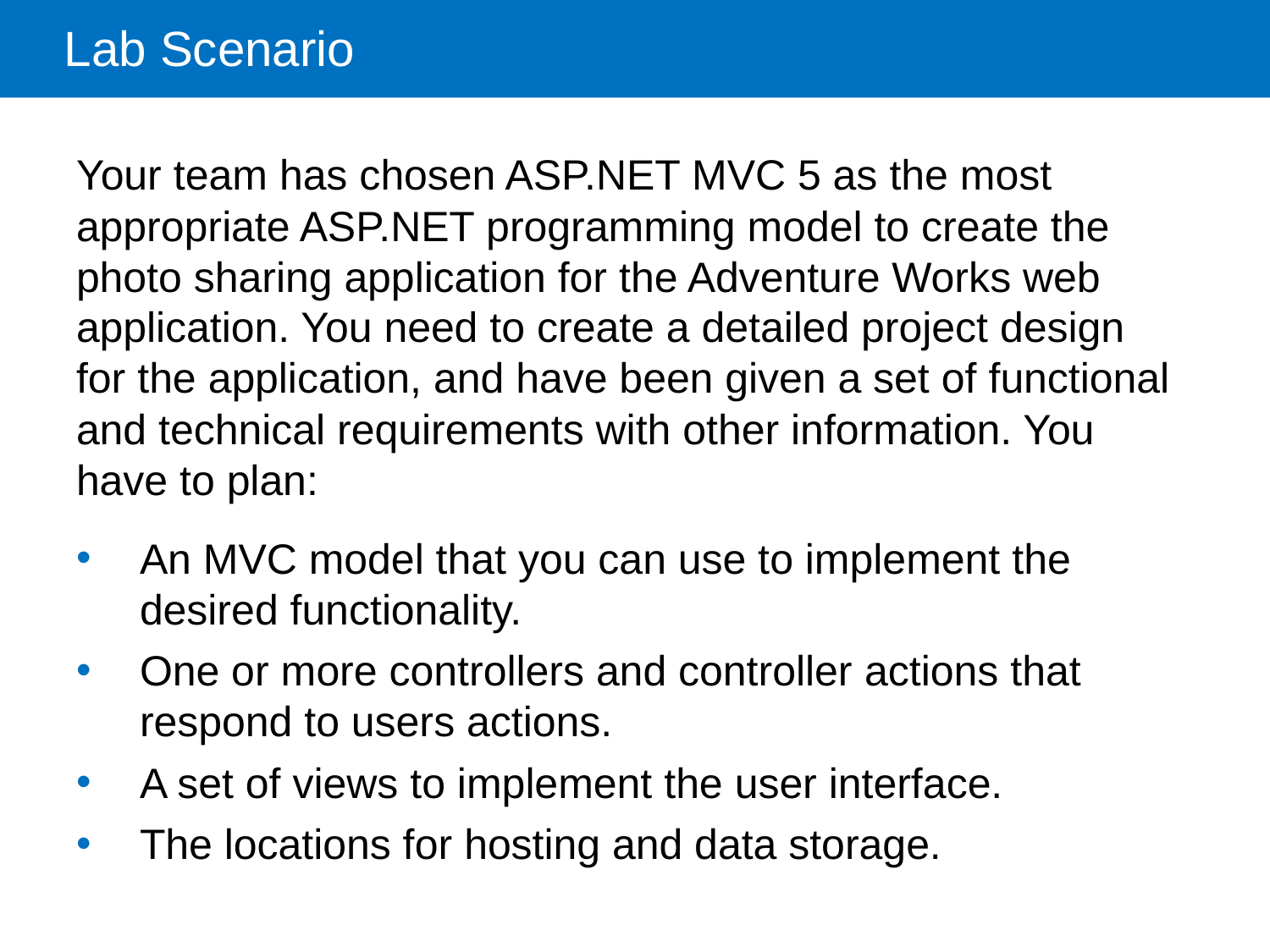

# Lab Scenario
Your team has chosen ASP.NET MVC 5 as the most appropriate ASP.NET programming model to create the photo sharing application for the Adventure Works web application. You need to create a detailed project design for the application, and have been given a set of functional and technical requirements with other information. You have to plan:
An MVC model that you can use to implement the desired functionality.
One or more controllers and controller actions that respond to users actions.
A set of views to implement the user interface.
The locations for hosting and data storage.